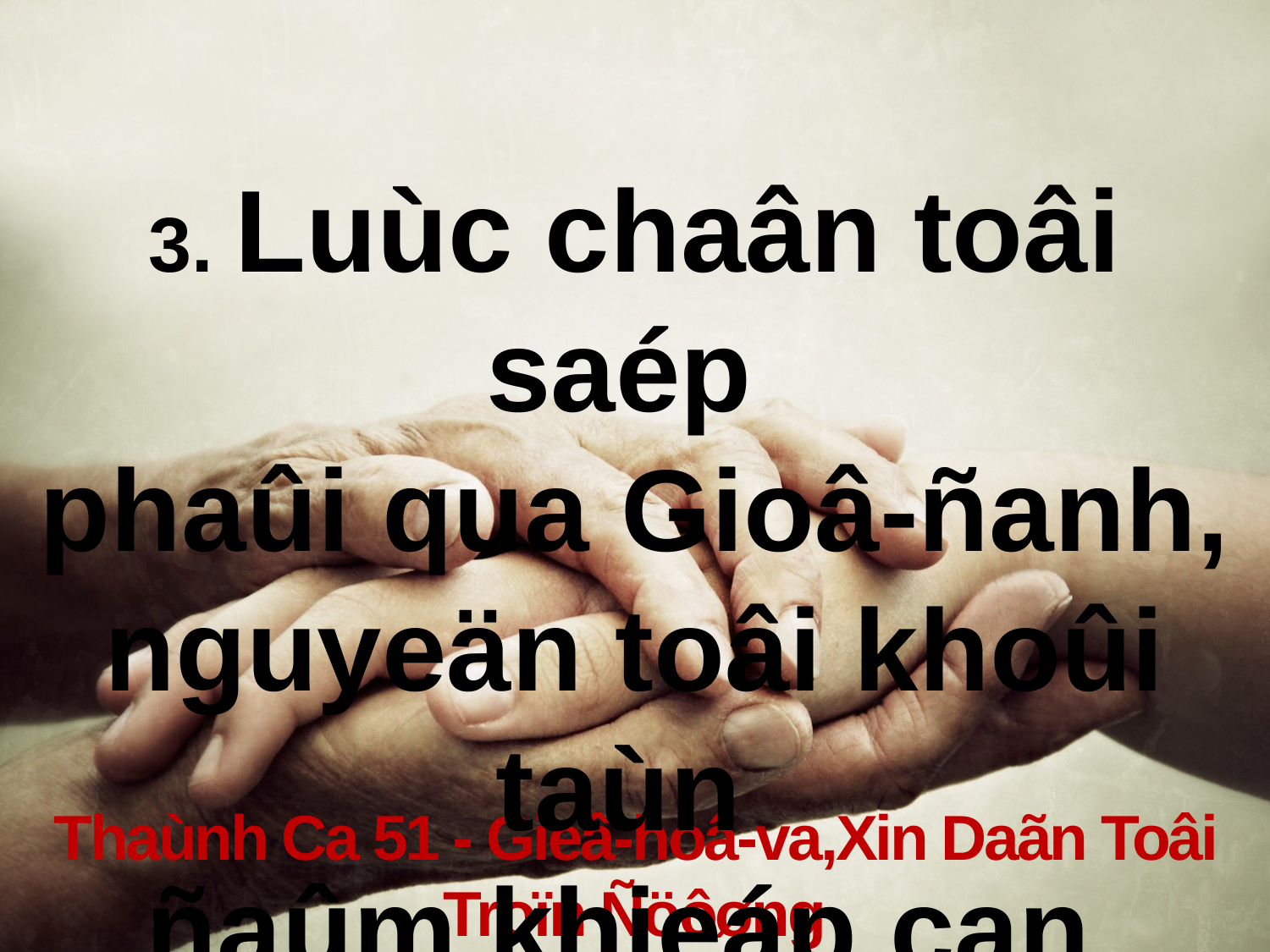

3. Luùc chaân toâi saép
phaûi qua Gioâ-ñanh,
nguyeän toâi khoûi taùn
ñaûm khieáp can.
Thaùnh Ca 51 - Gieâ-hoâ-va,Xin Daãn Toâi Troïn Ñöôøng